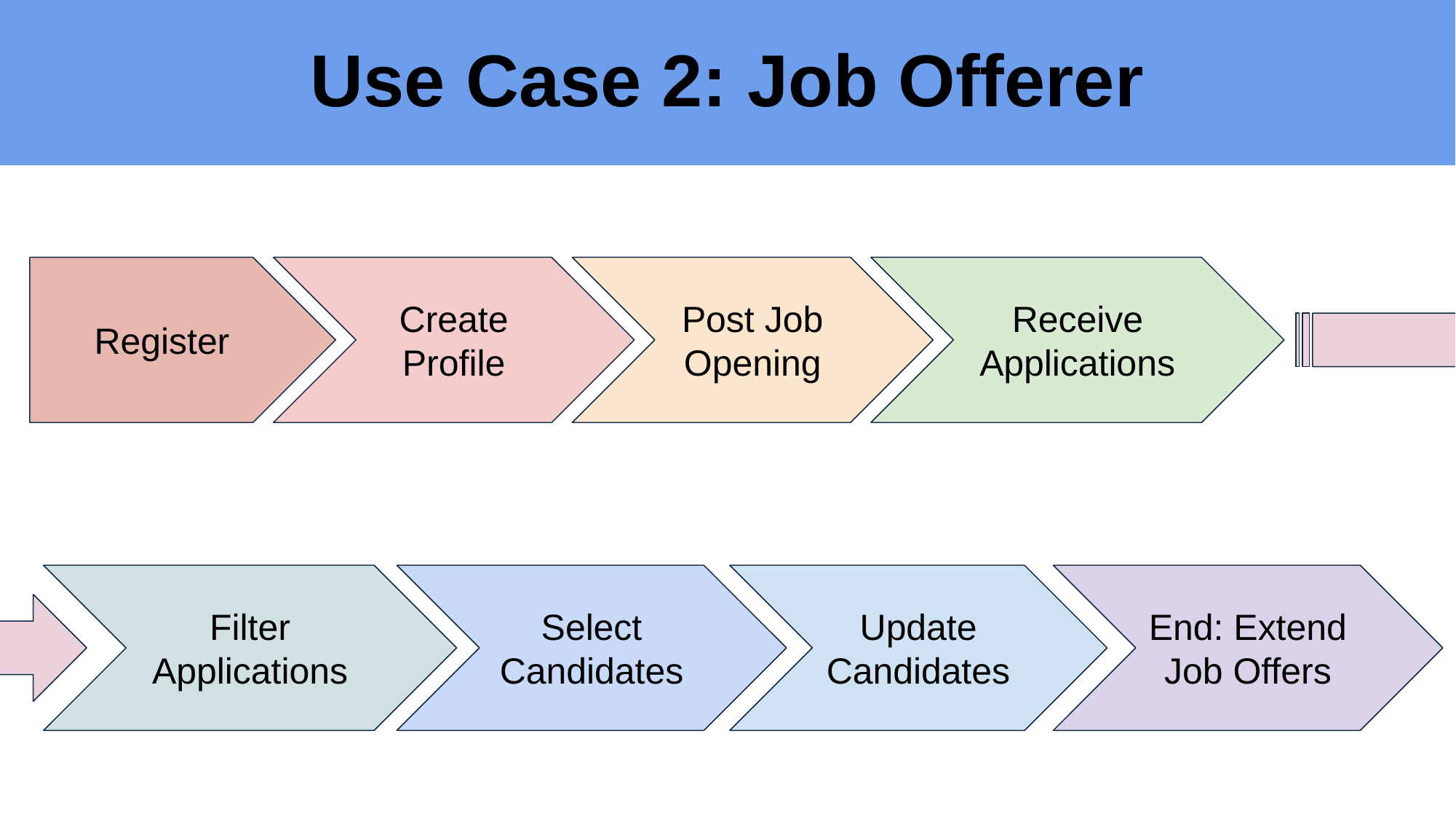

# Use Case 2: Job Offerer
Register
Create Profile
Post Job Opening
Receive Applications

Filter Applications
Select Candidates
Update Candidates
End: Extend Job Offers